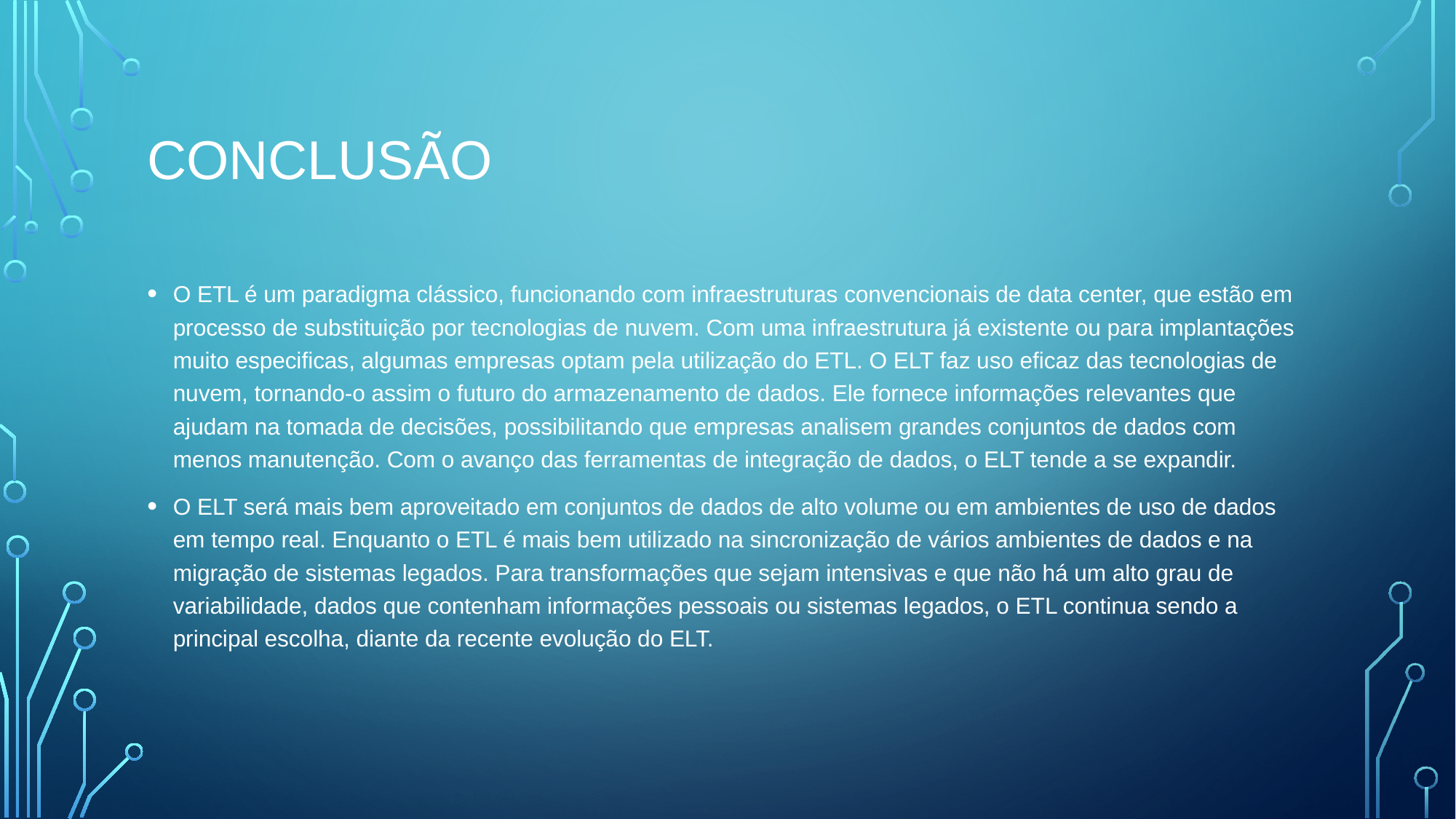

# conclusão
O ETL é um paradigma clássico, funcionando com infraestruturas convencionais de data center, que estão em processo de substituição por tecnologias de nuvem. Com uma infraestrutura já existente ou para implantações muito especificas, algumas empresas optam pela utilização do ETL. O ELT faz uso eficaz das tecnologias de nuvem, tornando-o assim o futuro do armazenamento de dados. Ele fornece informações relevantes que ajudam na tomada de decisões, possibilitando que empresas analisem grandes conjuntos de dados com menos manutenção. Com o avanço das ferramentas de integração de dados, o ELT tende a se expandir.
O ELT será mais bem aproveitado em conjuntos de dados de alto volume ou em ambientes de uso de dados em tempo real. Enquanto o ETL é mais bem utilizado na sincronização de vários ambientes de dados e na migração de sistemas legados. Para transformações que sejam intensivas e que não há um alto grau de variabilidade, dados que contenham informações pessoais ou sistemas legados, o ETL continua sendo a principal escolha, diante da recente evolução do ELT.